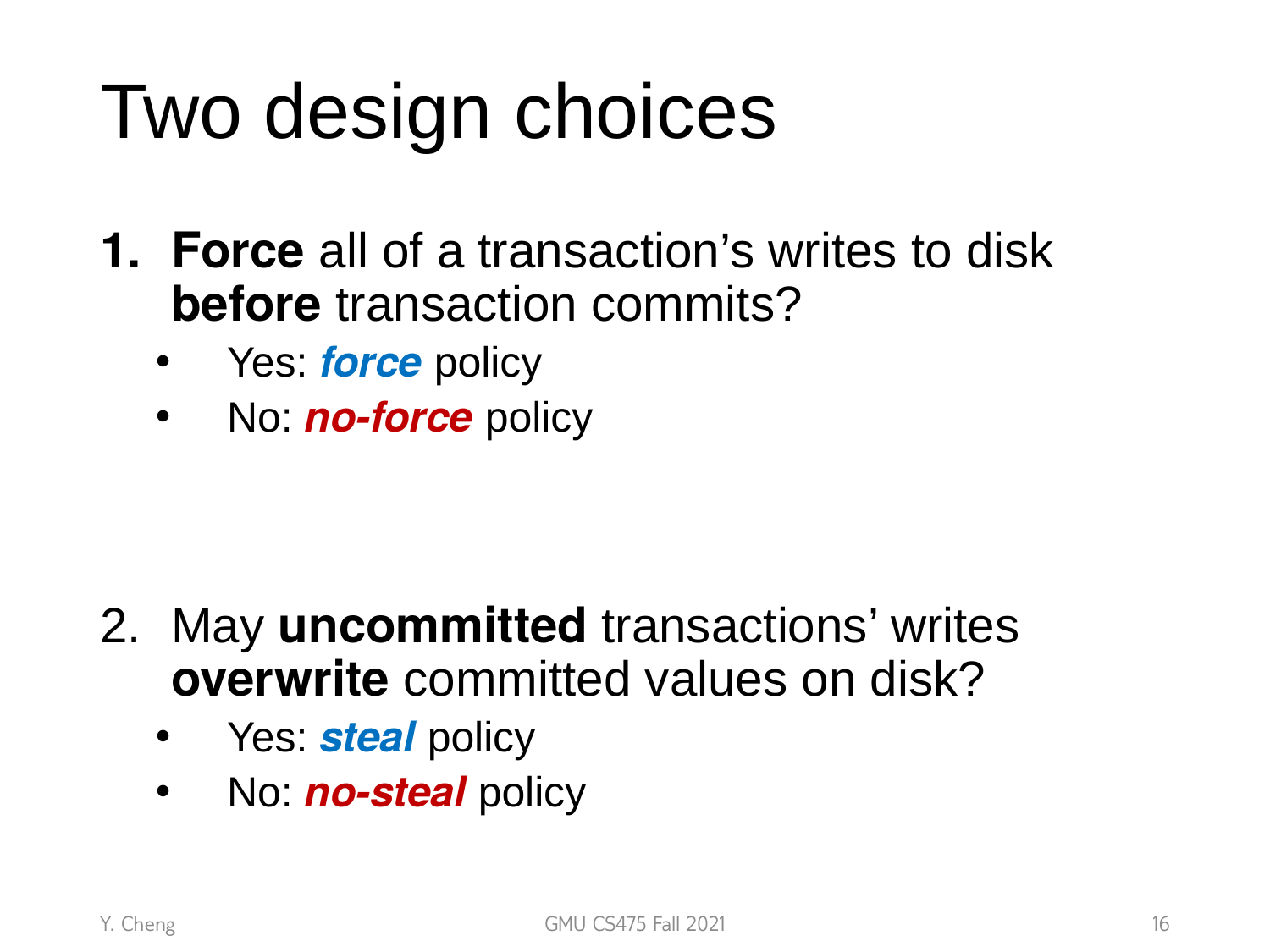

# Two design choices
Force all of a transaction’s writes to disk before transaction commits?
Yes: force policy
No: no-force policy

May uncommitted transactions’ writes overwrite committed values on disk?
Yes: steal policy
No: no-steal policy
Y. Cheng
GMU CS475 Fall 2021
16